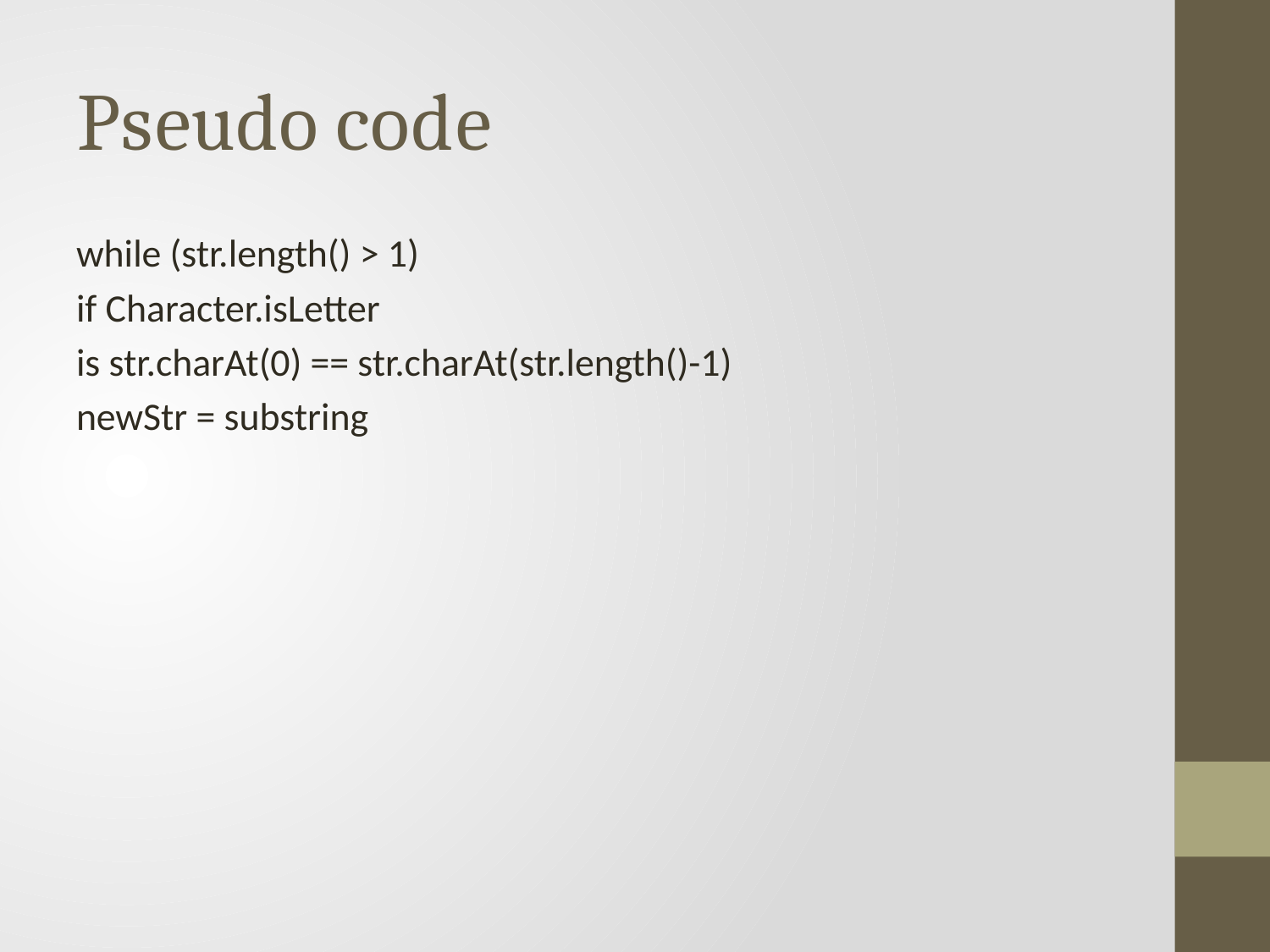

# Pseudo code
while (str.length() > 1)
if Character.isLetter
is str.charAt(0) == str.charAt(str.length()-1)
newStr = substring